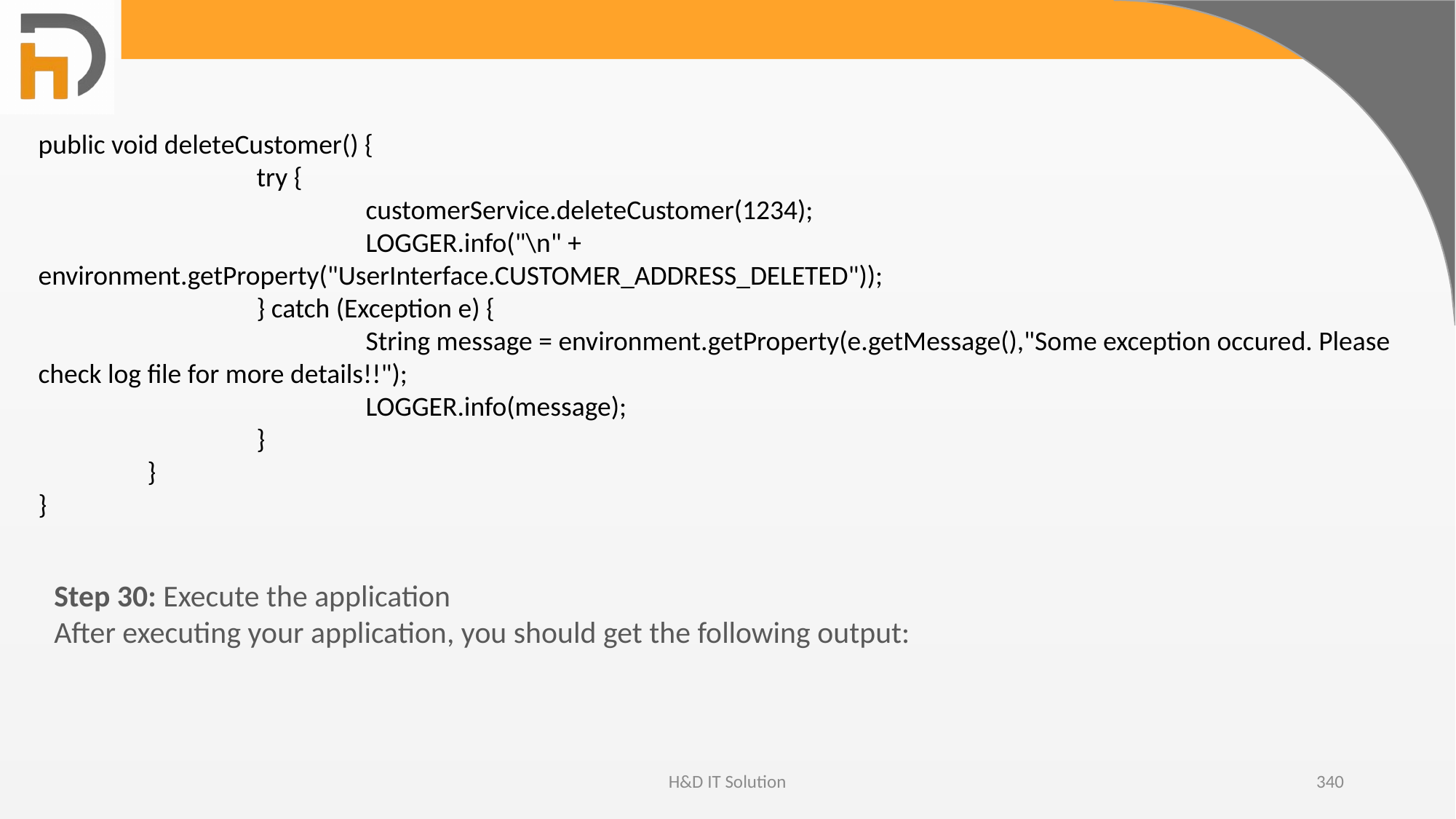

public void deleteCustomer() {
		try {
			customerService.deleteCustomer(1234);
			LOGGER.info("\n" + environment.getProperty("UserInterface.CUSTOMER_ADDRESS_DELETED"));
		} catch (Exception e) {
			String message = environment.getProperty(e.getMessage(),"Some exception occured. Please check log file for more details!!");
			LOGGER.info(message);
		}
	}
}
Step 30: Execute the application
After executing your application, you should get the following output:
H&D IT Solution
340